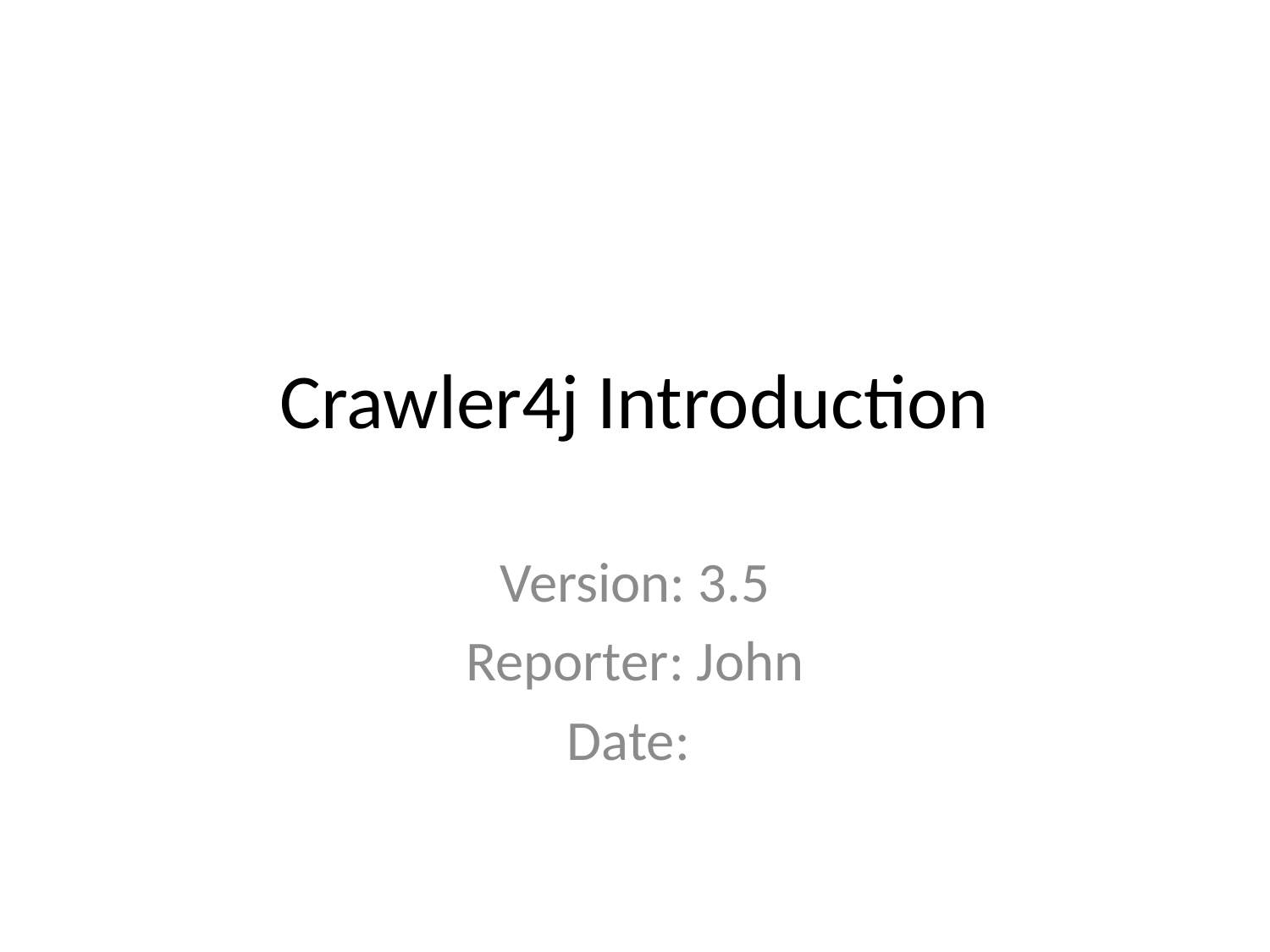

# Crawler4j Introduction
Version: 3.5
Reporter: John
Date: